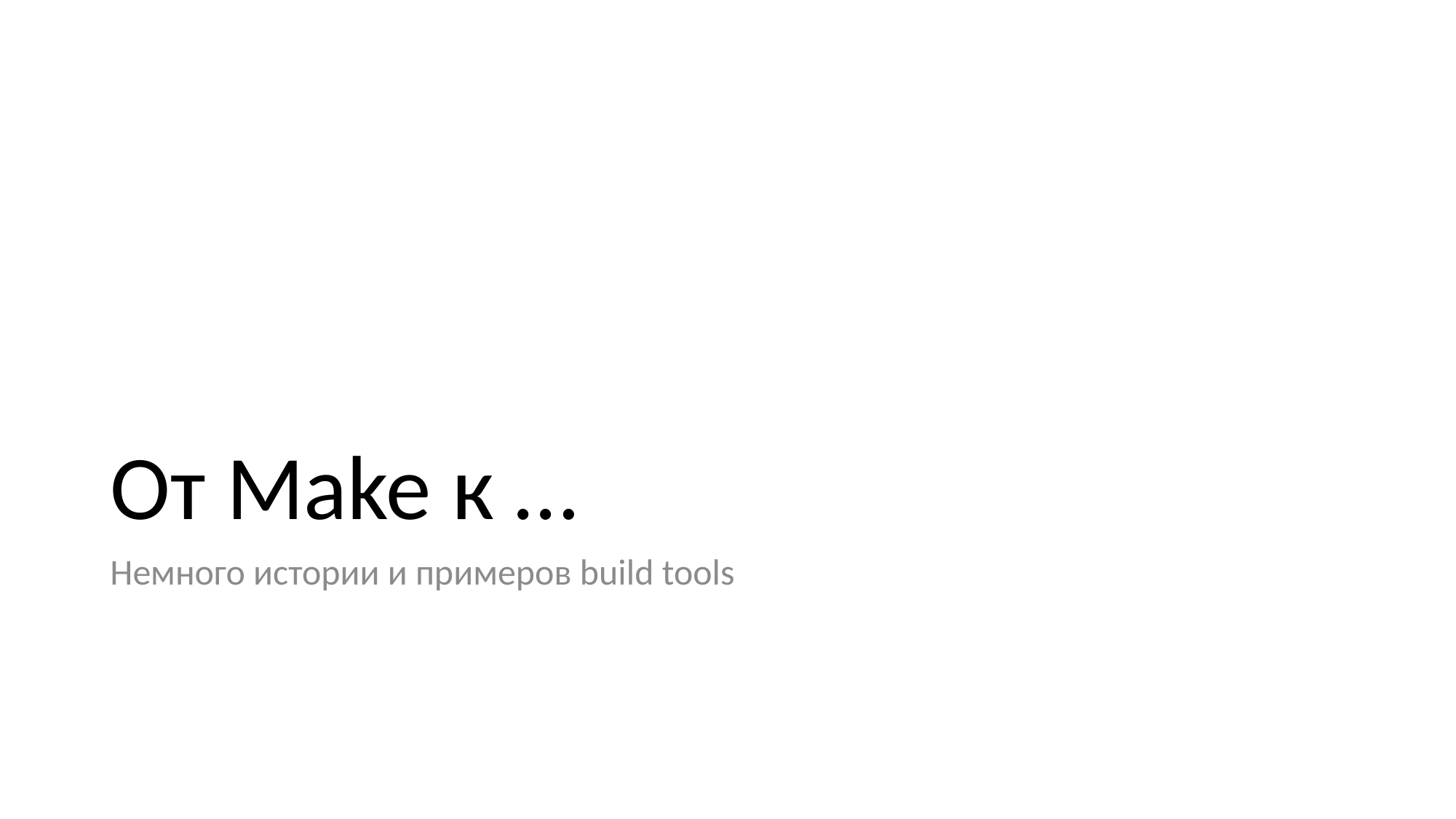

# От Make к …
Немного истории и примеров build tools